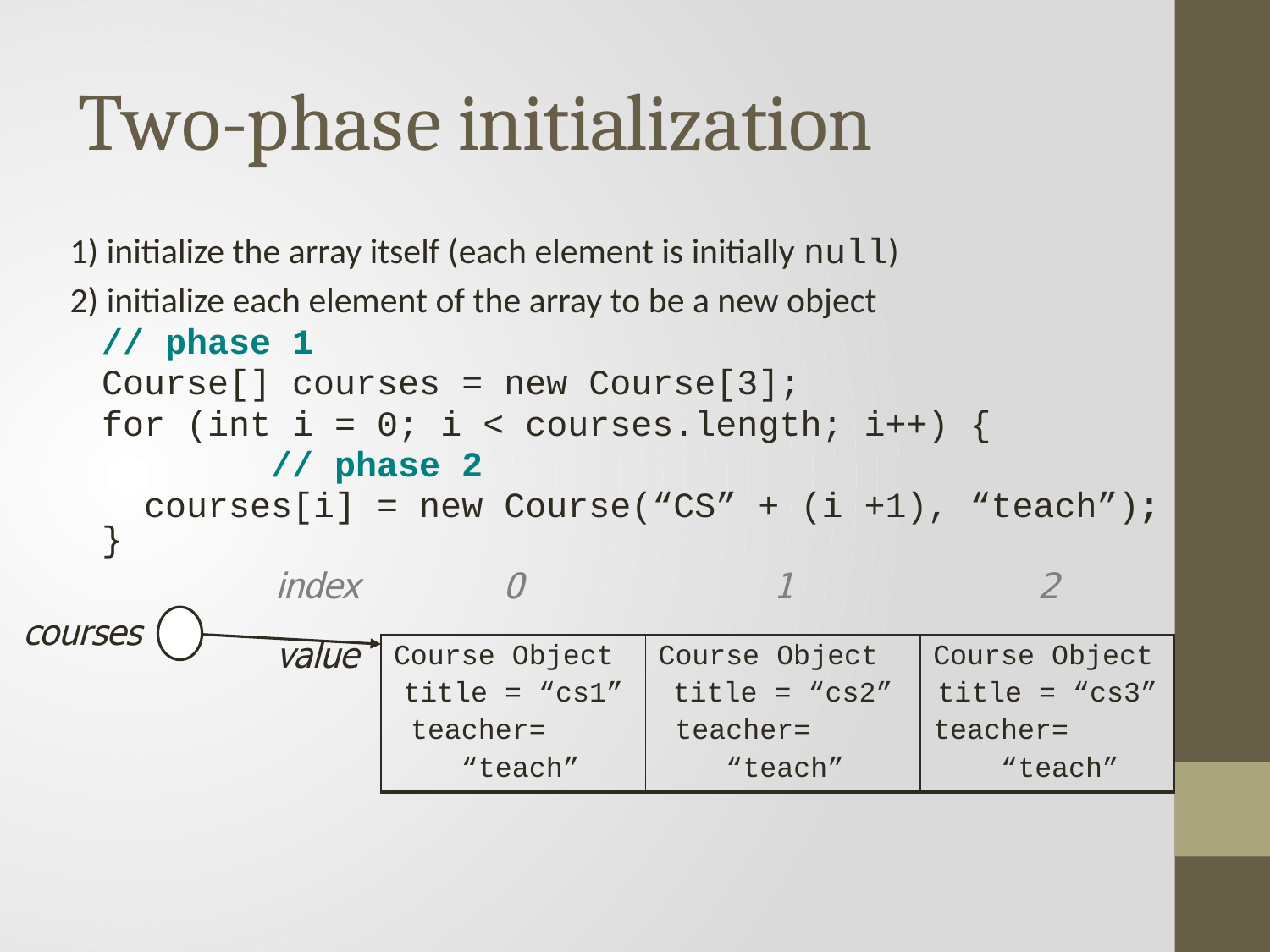

# Two-phase initialization
1) initialize the array itself (each element is initially null)
2) initialize each element of the array to be a new object
	// phase 1
	Course[] courses = new Course[3];
 	for (int i = 0; i < courses.length; i++) {
		  // phase 2
	  courses[i] = new Course(“CS” + (i +1), “teach”); }

| index | 0 | 1 | 2 |
| --- | --- | --- | --- |
| value | Course Object title = “cs1” teacher= “teach” | Course Object title = “cs2” teacher= “teach” | Course Object title = “cs3” teacher= “teach” |
courses